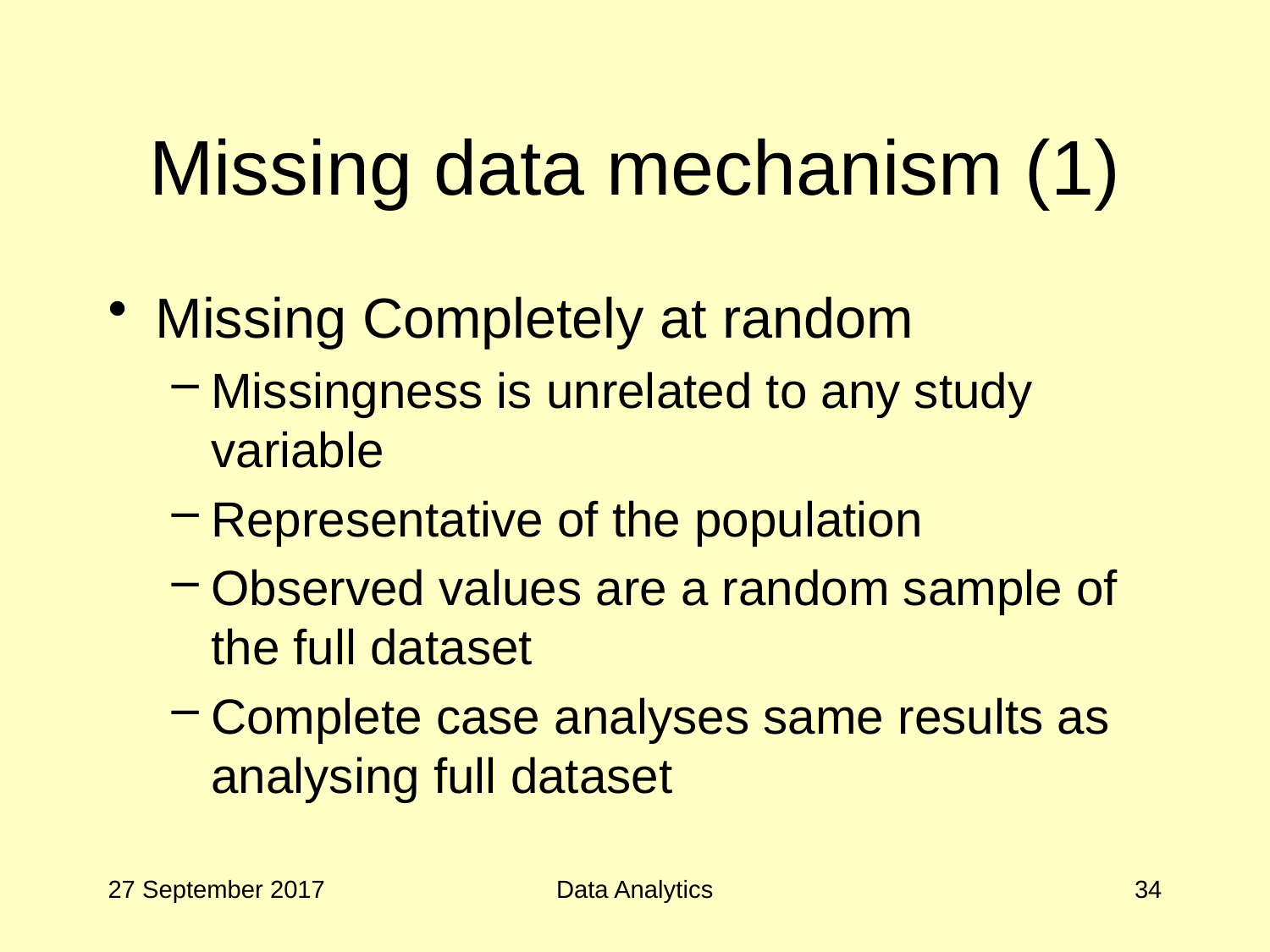

# Missing data mechanism (1)
Missing Completely at random
Missingness is unrelated to any study variable
Representative of the population
Observed values are a random sample of the full dataset
Complete case analyses same results as analysing full dataset
27 September 2017
Data Analytics
34